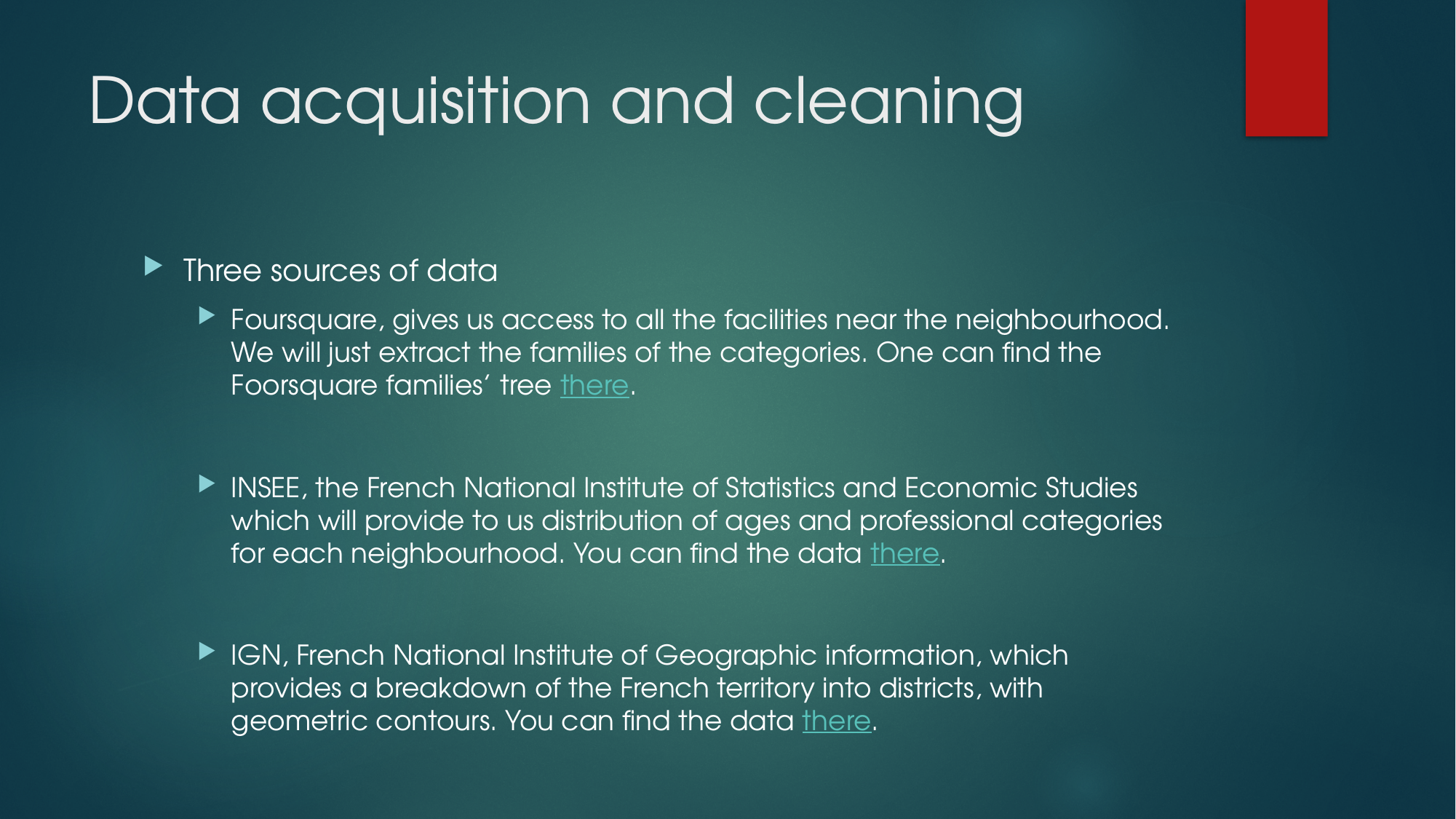

# Data acquisition and cleaning
Three sources of data
Foursquare, gives us access to all the facilities near the neighbourhood. We will just extract the families of the categories. One can find the Foorsquare families’ tree there.

INSEE, the French National Institute of Statistics and Economic Studies which will provide to us distribution of ages and professional categories for each neighbourhood. You can find the data there.

IGN, French National Institute of Geographic information, which provides a breakdown of the French territory into districts, with geometric contours. You can find the data there.